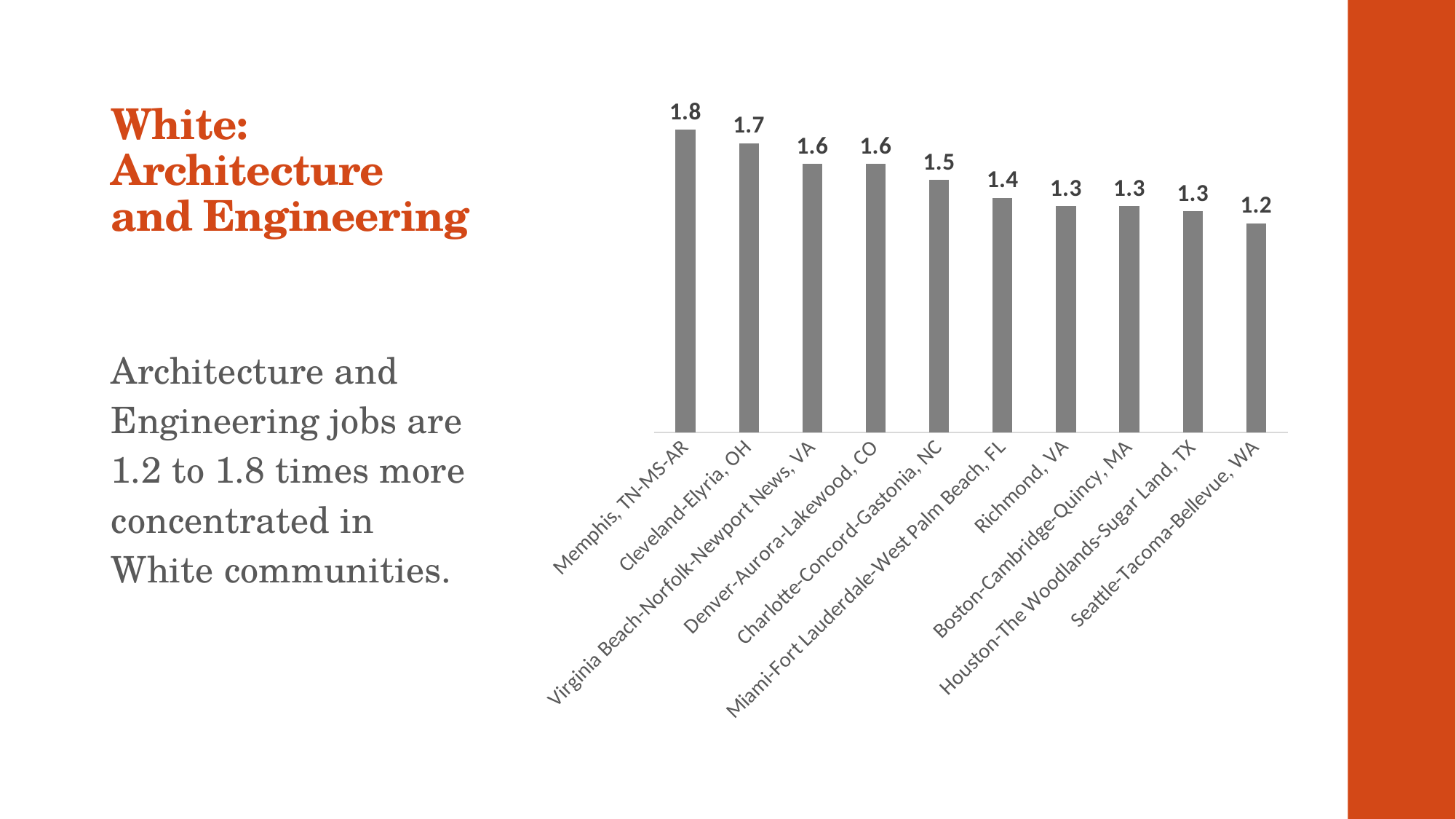

# White: Architecture and Engineering

### Chart

| Category | Series 1 |
|---|---|
| Memphis, TN-MS-AR | 1.7929074551895117 |
| Cleveland-Elyria, OH | 1.7145065753472062 |
| Virginia Beach-Norfolk-Newport News, VA | 1.5917875019985488 |
| Denver-Aurora-Lakewood, CO | 1.5897878059398982 |
| Charlotte-Concord-Gastonia, NC | 1.4959044370083496 |
| Miami-Fort Lauderdale-West Palm Beach, FL | 1.3905758910682893 |
| Richmond, VA | 1.3410131585426692 |
| Boston-Cambridge-Quincy, MA | 1.3400765179580567 |
| Houston-The Woodlands-Sugar Land, TX | 1.3127082834780417 |
| Seattle-Tacoma-Bellevue, WA | 1.2397311575875896 |

Architecture and Engineering jobs are 1.2 to 1.8 times more concentrated in White communities.